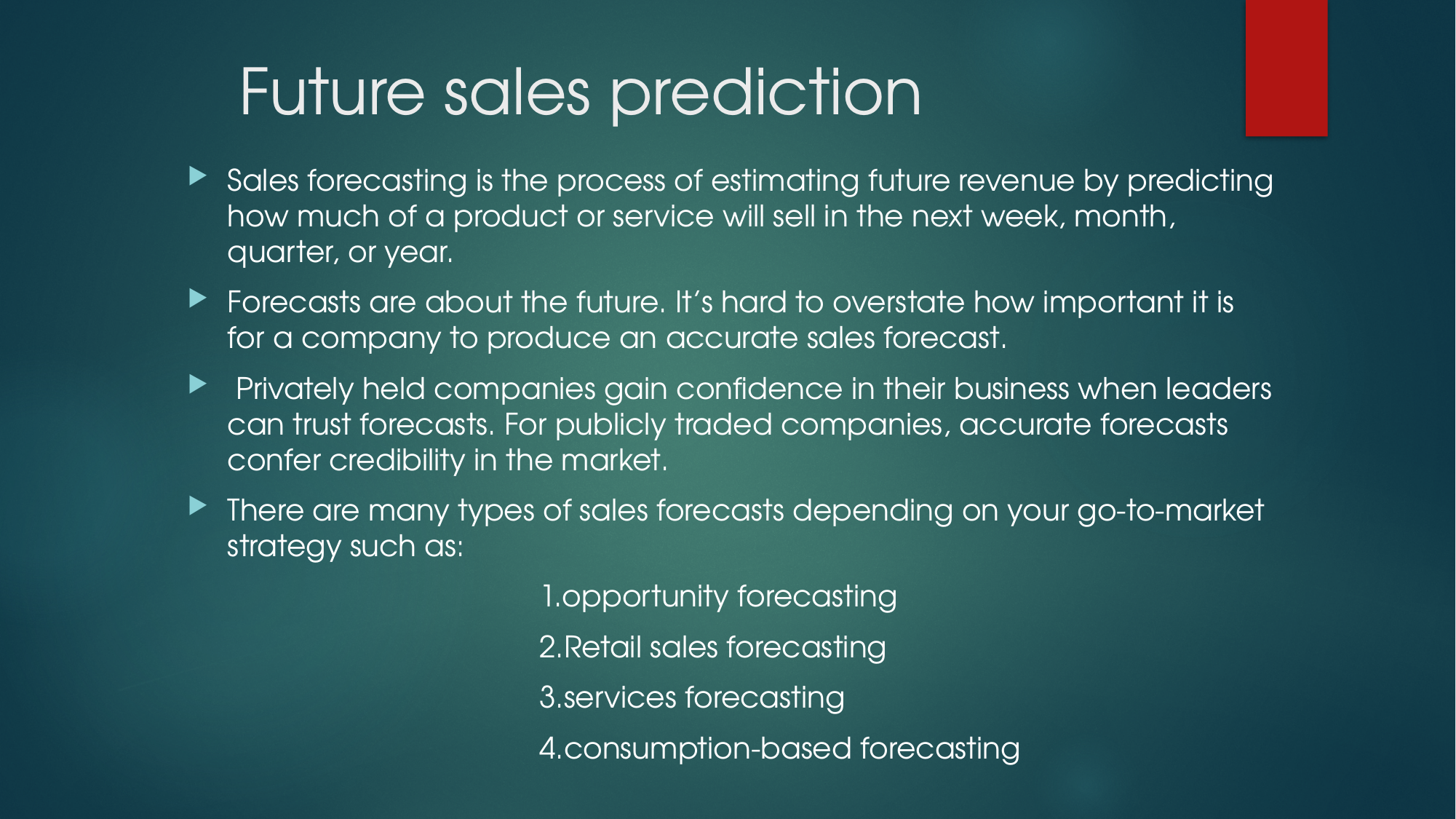

# Future sales prediction
Sales forecasting is the process of estimating future revenue by predicting how much of a product or service will sell in the next week, month, quarter, or year.
Forecasts are about the future. It’s hard to overstate how important it is for a company to produce an accurate sales forecast.
 Privately held companies gain confidence in their business when leaders can trust forecasts. For publicly traded companies, accurate forecasts confer credibility in the market.
There are many types of sales forecasts depending on your go-to-market strategy such as:
                                           1.opportunity forecasting
                                           2.Retail sales forecasting
                                           3.services forecasting
                                           4.consumption-based forecasting